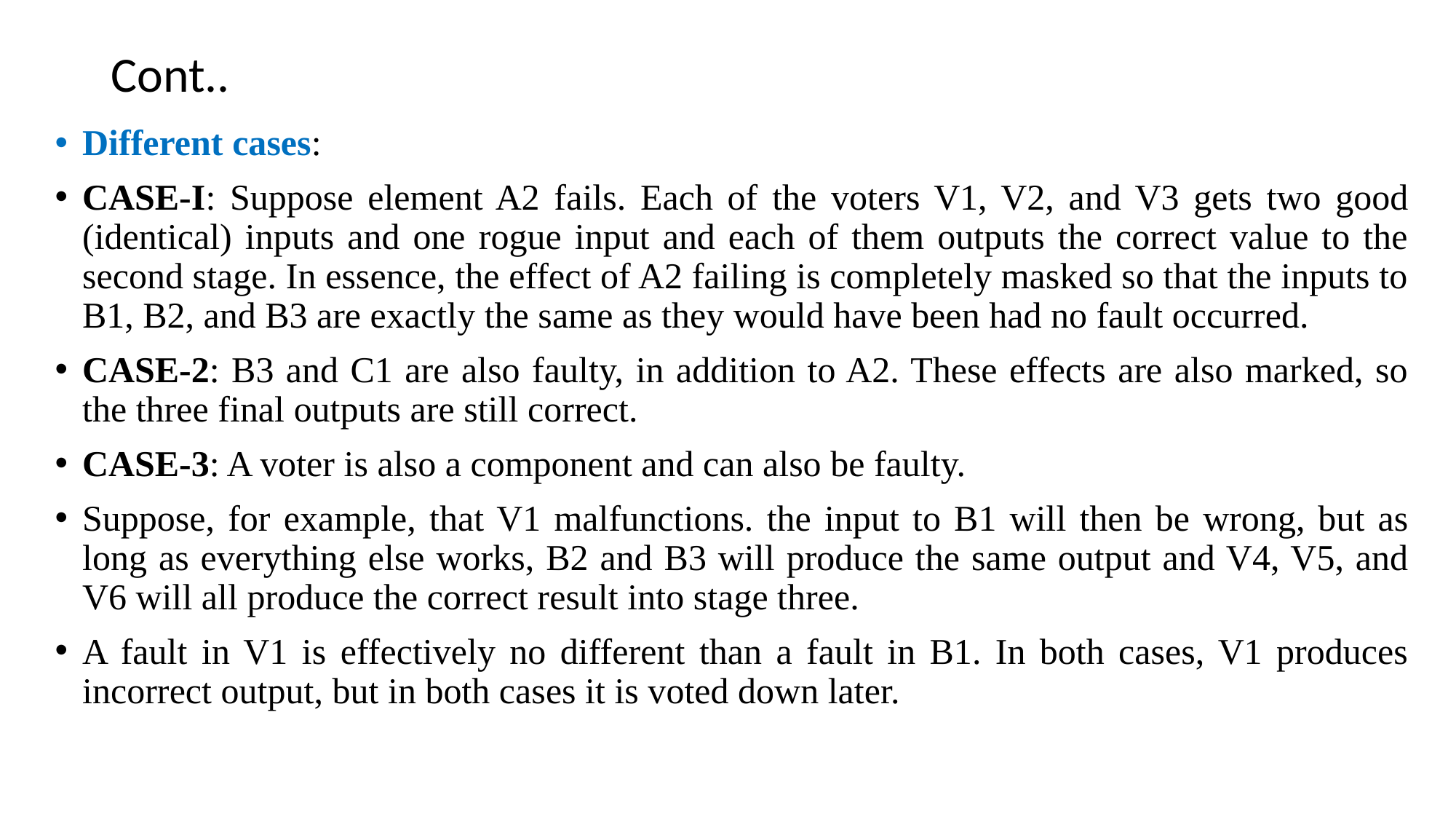

# Cont..
Different cases:
CASE-I: Suppose element A2 fails. Each of the voters V1, V2, and V3 gets two good (identical) inputs and one rogue input and each of them outputs the correct value to the second stage. In essence, the effect of A2 failing is completely masked so that the inputs to B1, B2, and B3 are exactly the same as they would have been had no fault occurred.
CASE-2: B3 and C1 are also faulty, in addition to A2. These effects are also marked, so the three final outputs are still correct.
CASE-3: A voter is also a component and can also be faulty.
Suppose, for example, that V1 malfunctions. the input to B1 will then be wrong, but as long as everything else works, B2 and B3 will produce the same output and V4, V5, and V6 will all produce the correct result into stage three.
A fault in V1 is effectively no different than a fault in B1. In both cases, V1 produces incorrect output, but in both cases it is voted down later.